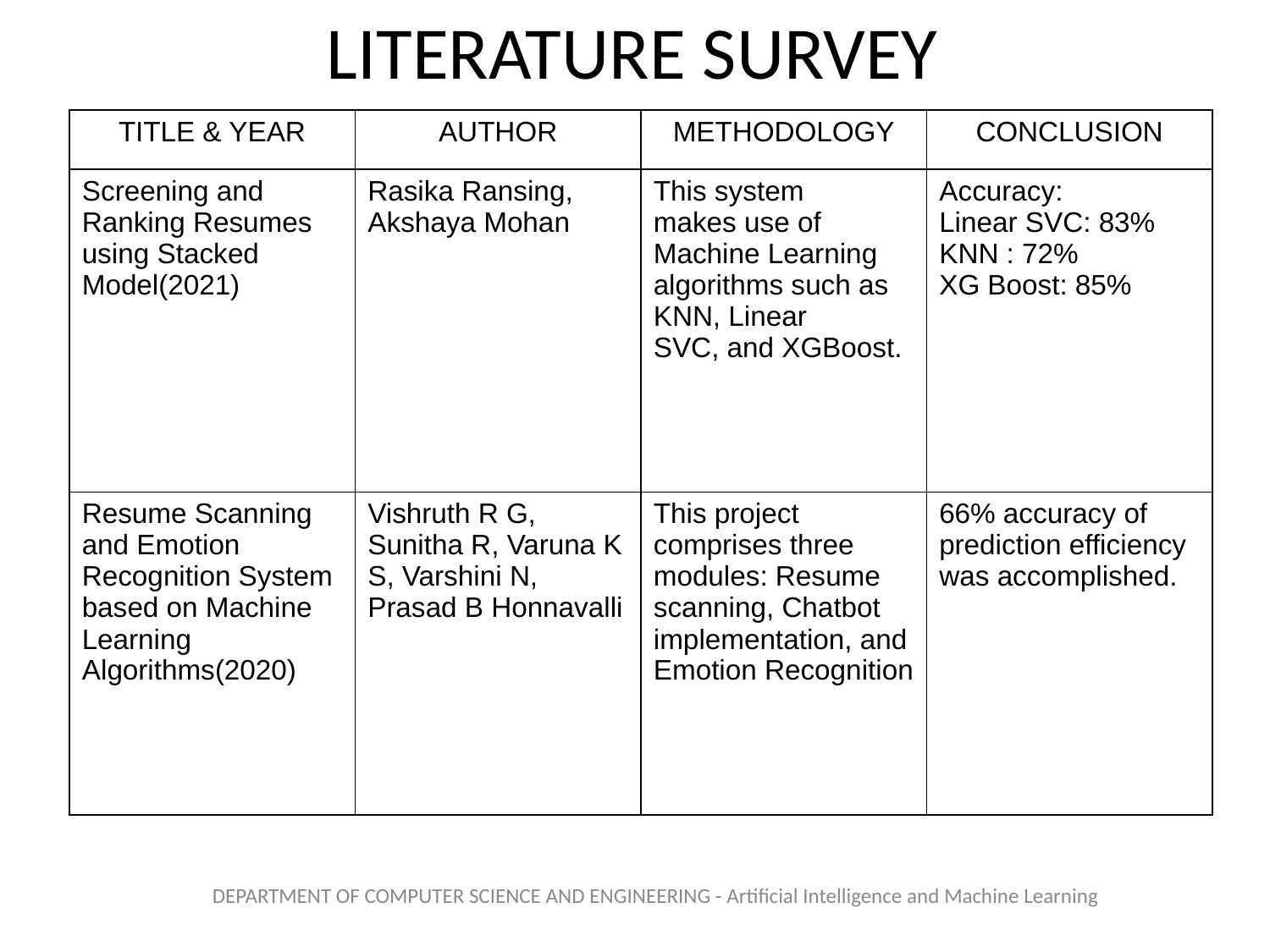

LITERATURE SURVEY
| TITLE & YEAR | AUTHOR | METHODOLOGY | CONCLUSION |
| --- | --- | --- | --- |
| Screening and Ranking Resumes using Stacked Model(2021) | Rasika Ransing, Akshaya Mohan | This system makes use of Machine Learning algorithms such as KNN, Linear SVC, and XGBoost. | Accuracy: Linear SVC: 83% KNN : 72% XG Boost: 85% |
| Resume Scanning and Emotion Recognition System based on Machine Learning Algorithms(2020) | Vishruth R G, Sunitha R, Varuna K S, Varshini N, Prasad B Honnavalli | This project comprises three modules: Resume scanning, Chatbot implementation, and Emotion Recognition | 66% accuracy of prediction efficiency was accomplished. |
DEPARTMENT OF COMPUTER SCIENCE AND ENGINEERING - Artificial Intelligence and Machine Learning